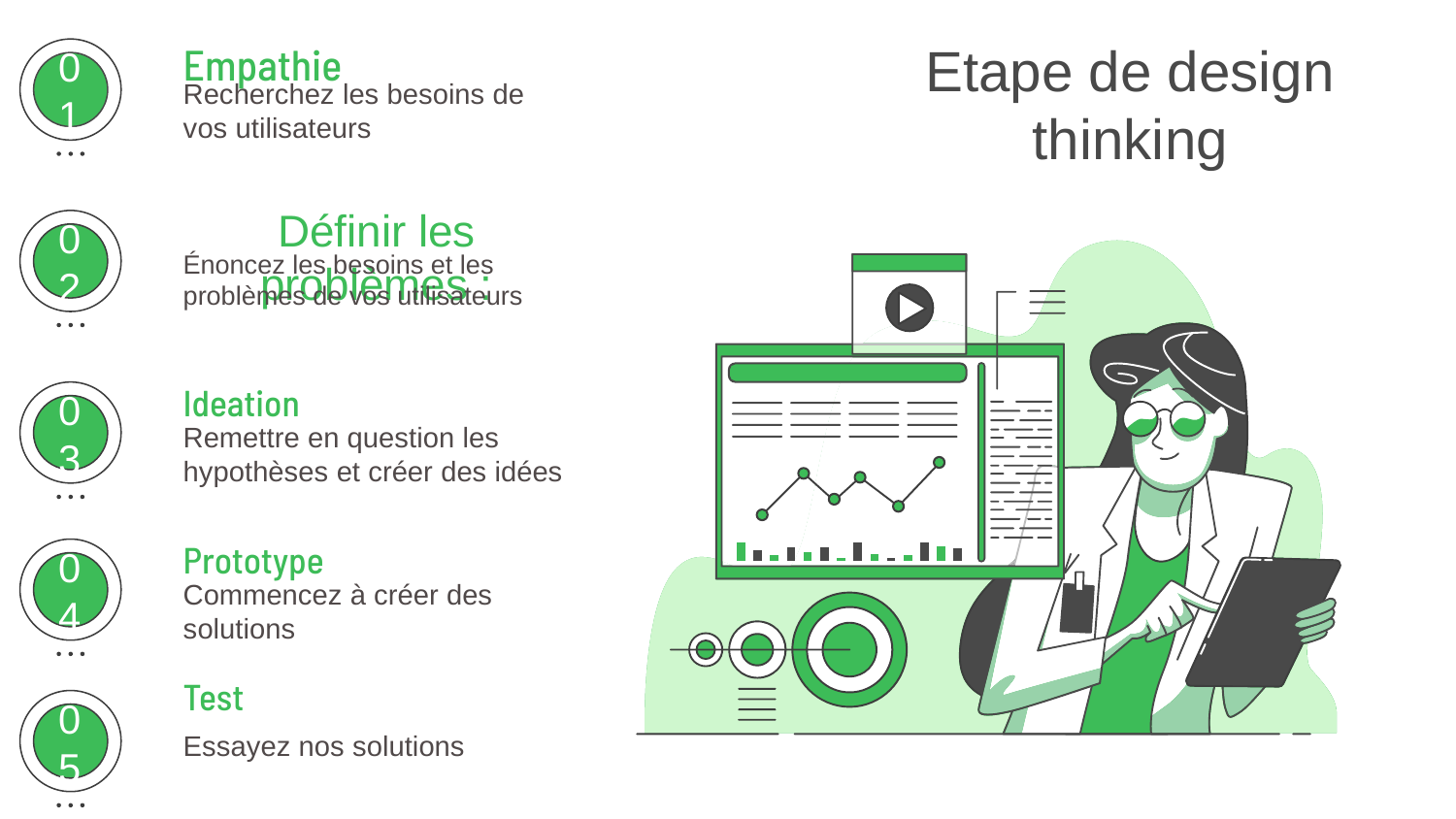

Empathie

# Etape de design thinking
Recherchez les besoins de vos utilisateurs
01
Définir les problèmes :

Énoncez les besoins et les problèmes de vos utilisateurs
02

Ideation

Remettre en question les hypothèses et créer des idées
03
Prototype

Commencez à créer des solutions
04
Test

Essayez nos solutions
05